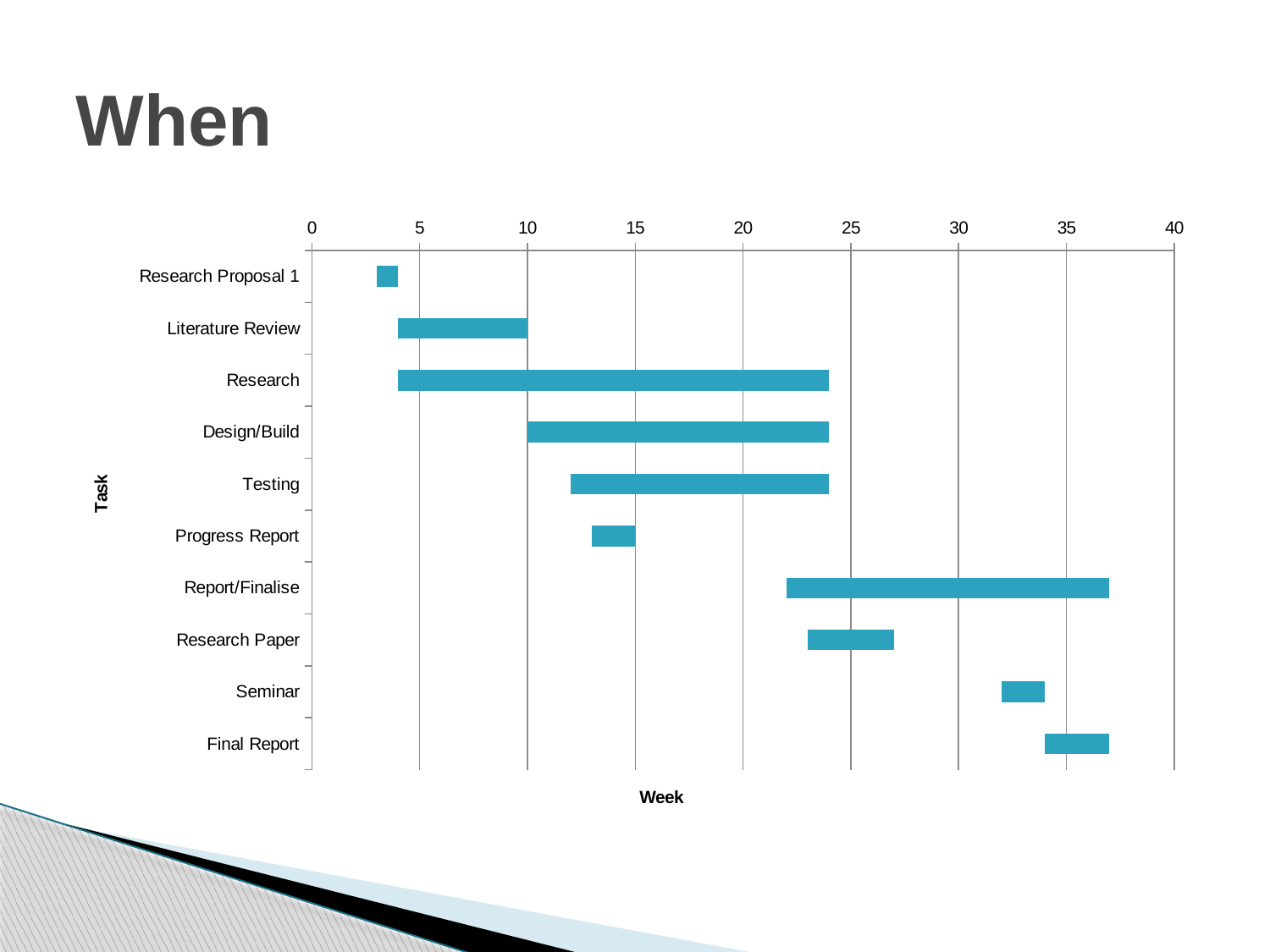

# When

### Chart

| Category |  |  |
|---|---|---|
| Research Proposal 1 | 3.0 | 1.0 |
| Literature Review | 4.0 | 6.0 |
| Research | 4.0 | 20.0 |
| Design/Build | 10.0 | 14.0 |
| Testing | 12.0 | 12.0 |
| Progress Report | 13.0 | 2.0 |
| Report/Finalise | 22.0 | 15.0 |
| Research Paper | 23.0 | 4.0 |
| Seminar | 32.0 | 2.0 |
| Final Report | 34.0 | 3.0 |